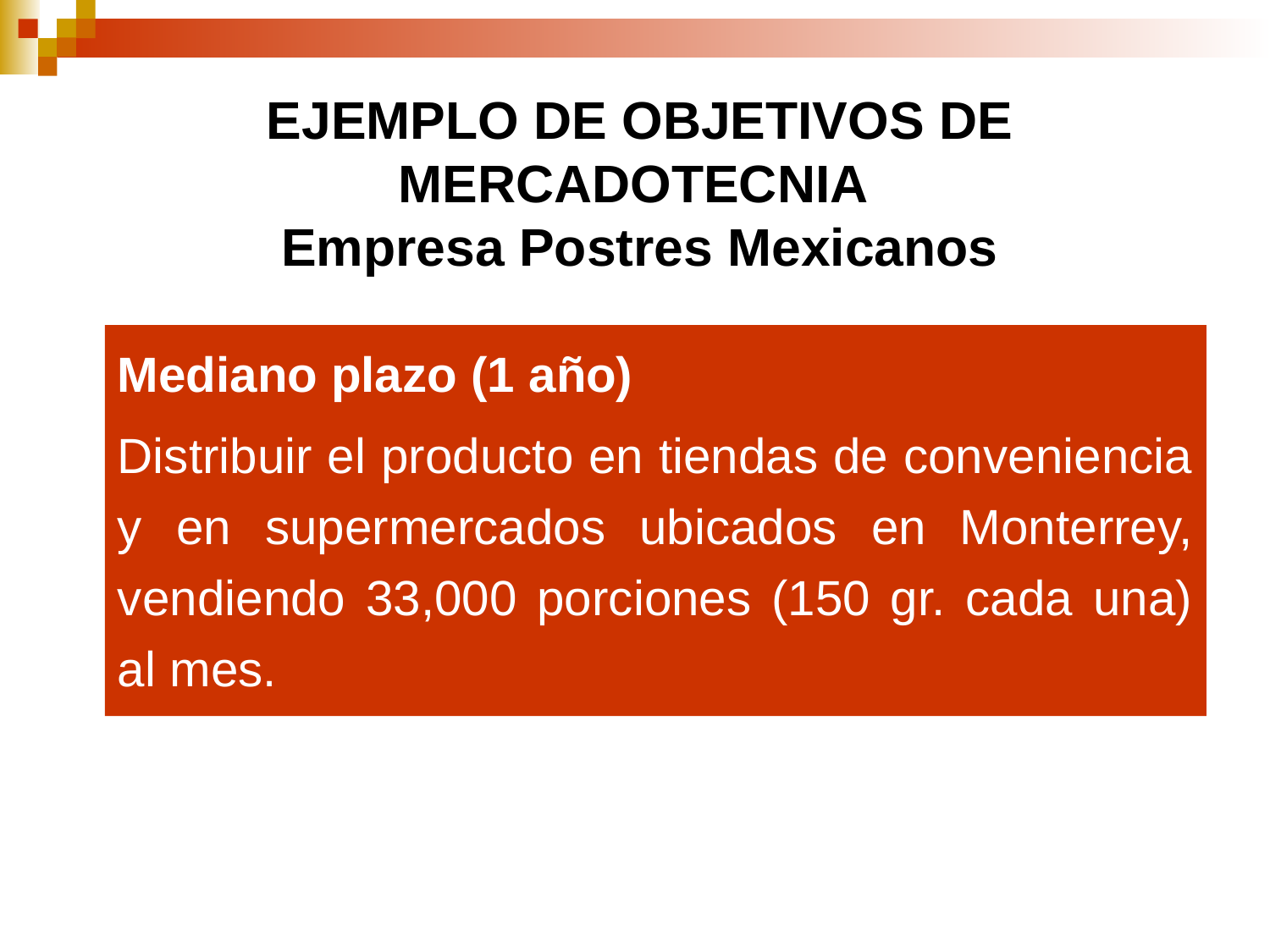

EJEMPLO DE OBJETIVOS DE MERCADOTECNIA
Empresa Postres Mexicanos
Mediano plazo (1 año)
Distribuir el producto en tiendas de conveniencia y en supermercados ubicados en Monterrey, vendiendo 33,000 porciones (150 gr. cada una) al mes.